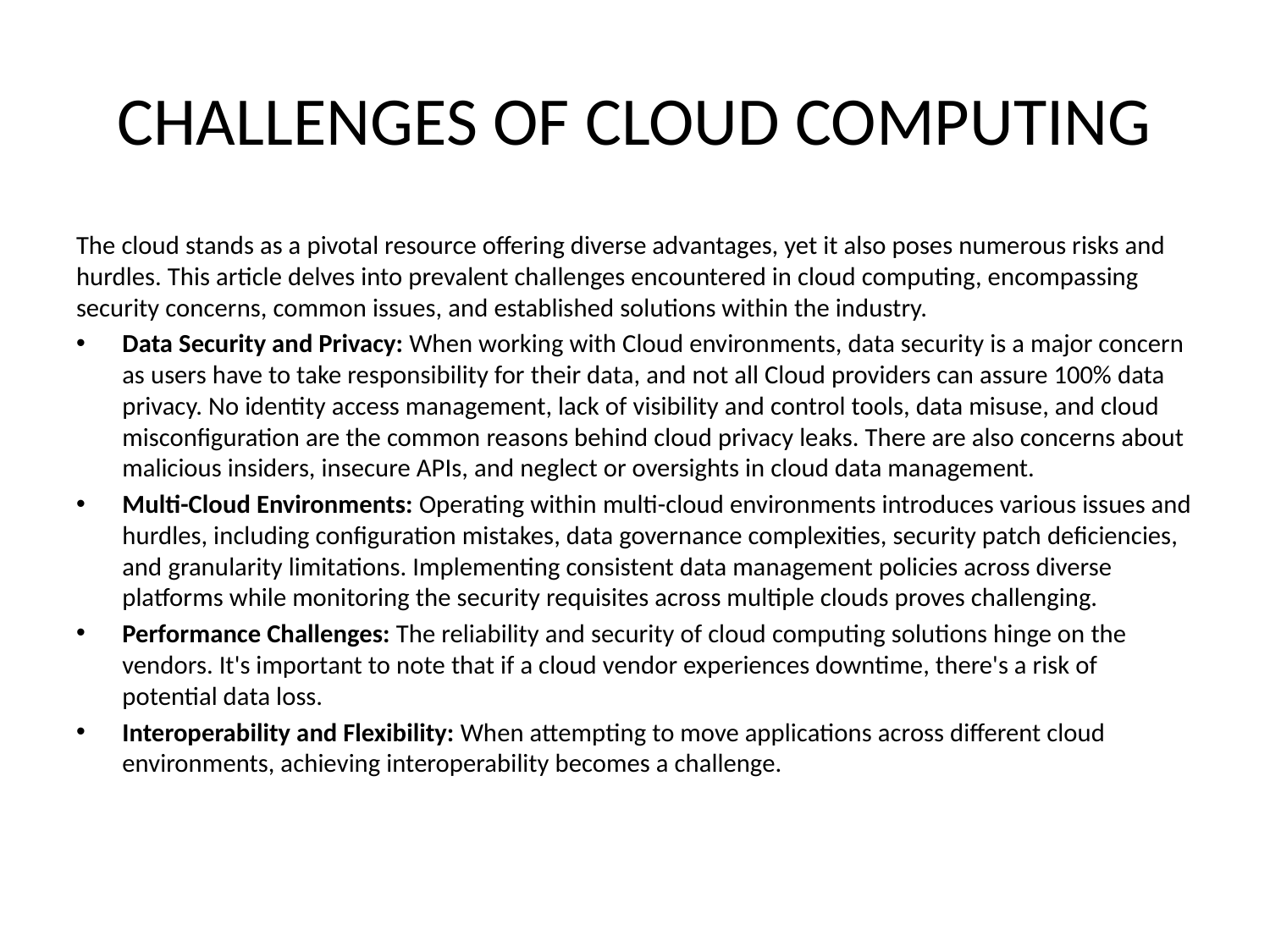

# CHALLENGES OF CLOUD COMPUTING
The cloud stands as a pivotal resource offering diverse advantages, yet it also poses numerous risks and hurdles. This article delves into prevalent challenges encountered in cloud computing, encompassing security concerns, common issues, and established solutions within the industry.
Data Security and Privacy: When working with Cloud environments, data security is a major concern as users have to take responsibility for their data, and not all Cloud providers can assure 100% data privacy. No identity access management, lack of visibility and control tools, data misuse, and cloud misconfiguration are the common reasons behind cloud privacy leaks. There are also concerns about malicious insiders, insecure APIs, and neglect or oversights in cloud data management.
Multi-Cloud Environments: Operating within multi-cloud environments introduces various issues and hurdles, including configuration mistakes, data governance complexities, security patch deficiencies, and granularity limitations. Implementing consistent data management policies across diverse platforms while monitoring the security requisites across multiple clouds proves challenging.
Performance Challenges: The reliability and security of cloud computing solutions hinge on the vendors. It's important to note that if a cloud vendor experiences downtime, there's a risk of potential data loss.
Interoperability and Flexibility: When attempting to move applications across different cloud environments, achieving interoperability becomes a challenge.